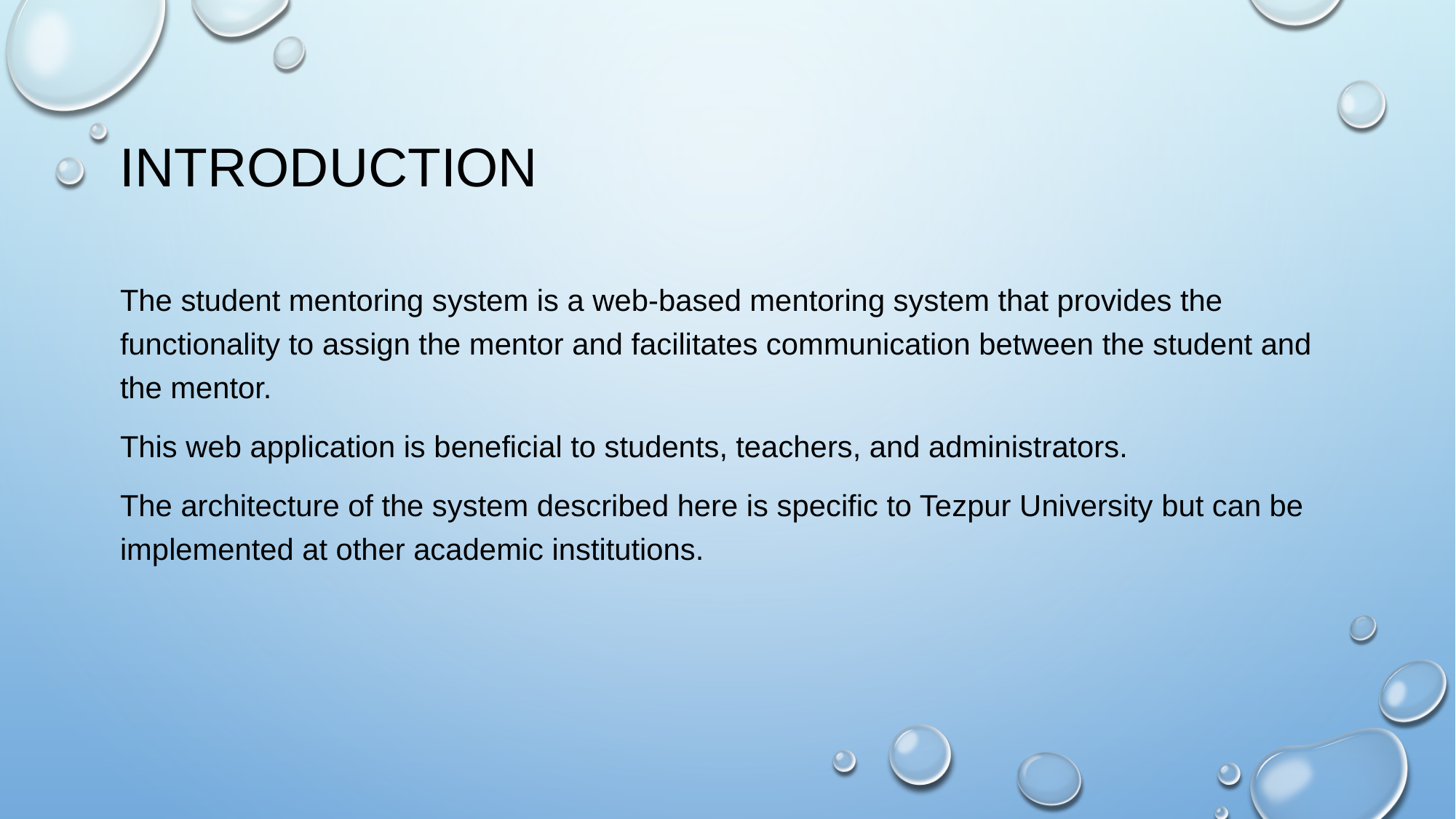

# Introduction
The student mentoring system is a web-based mentoring system that provides the functionality to assign the mentor and facilitates communication between the student and the mentor.
This web application is beneficial to students, teachers, and administrators.
The architecture of the system described here is specific to Tezpur University but can be implemented at other academic institutions.